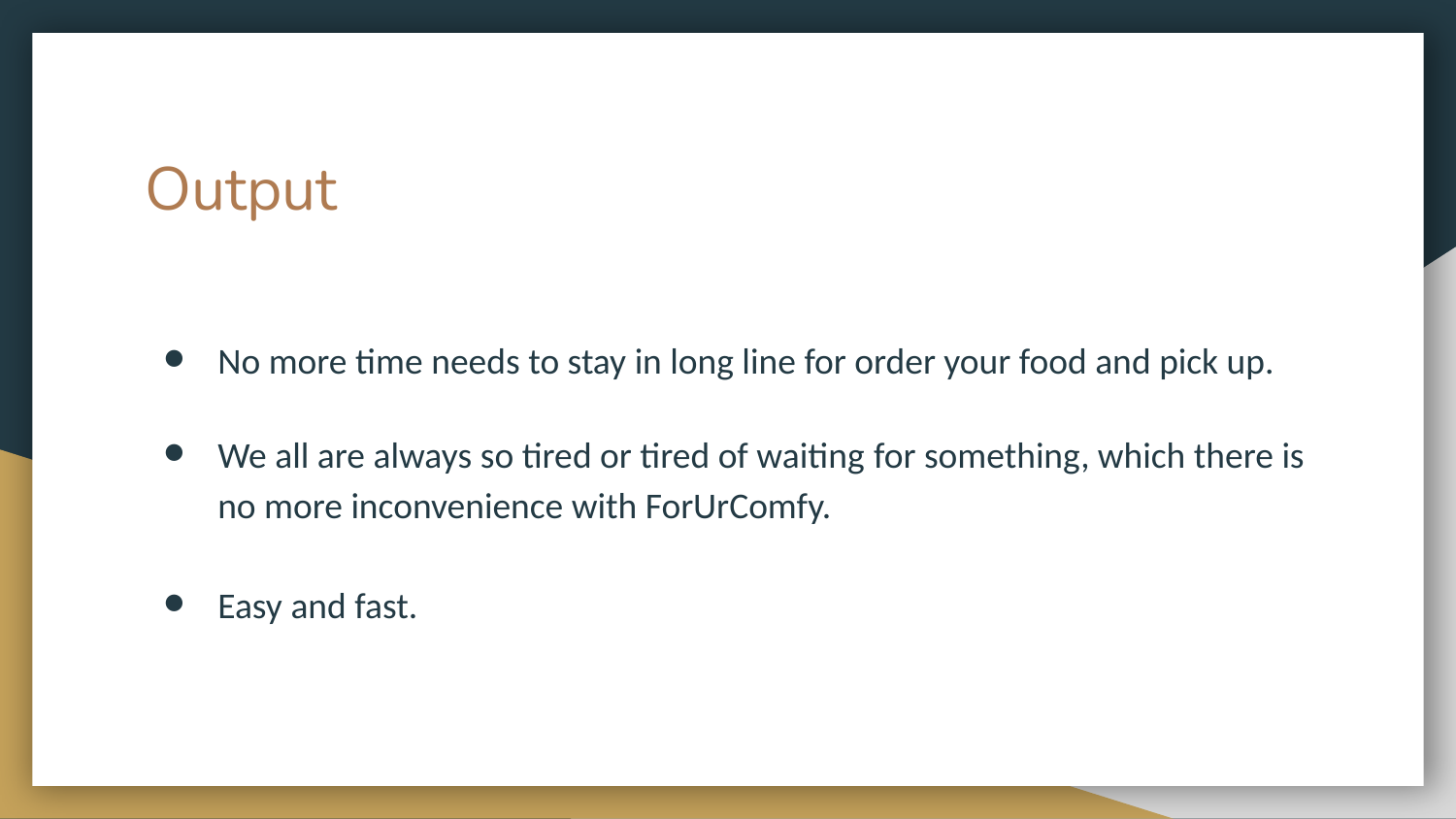

# Output
No more time needs to stay in long line for order your food and pick up.
We all are always so tired or tired of waiting for something, which there is no more inconvenience with ForUrComfy.
Easy and fast.